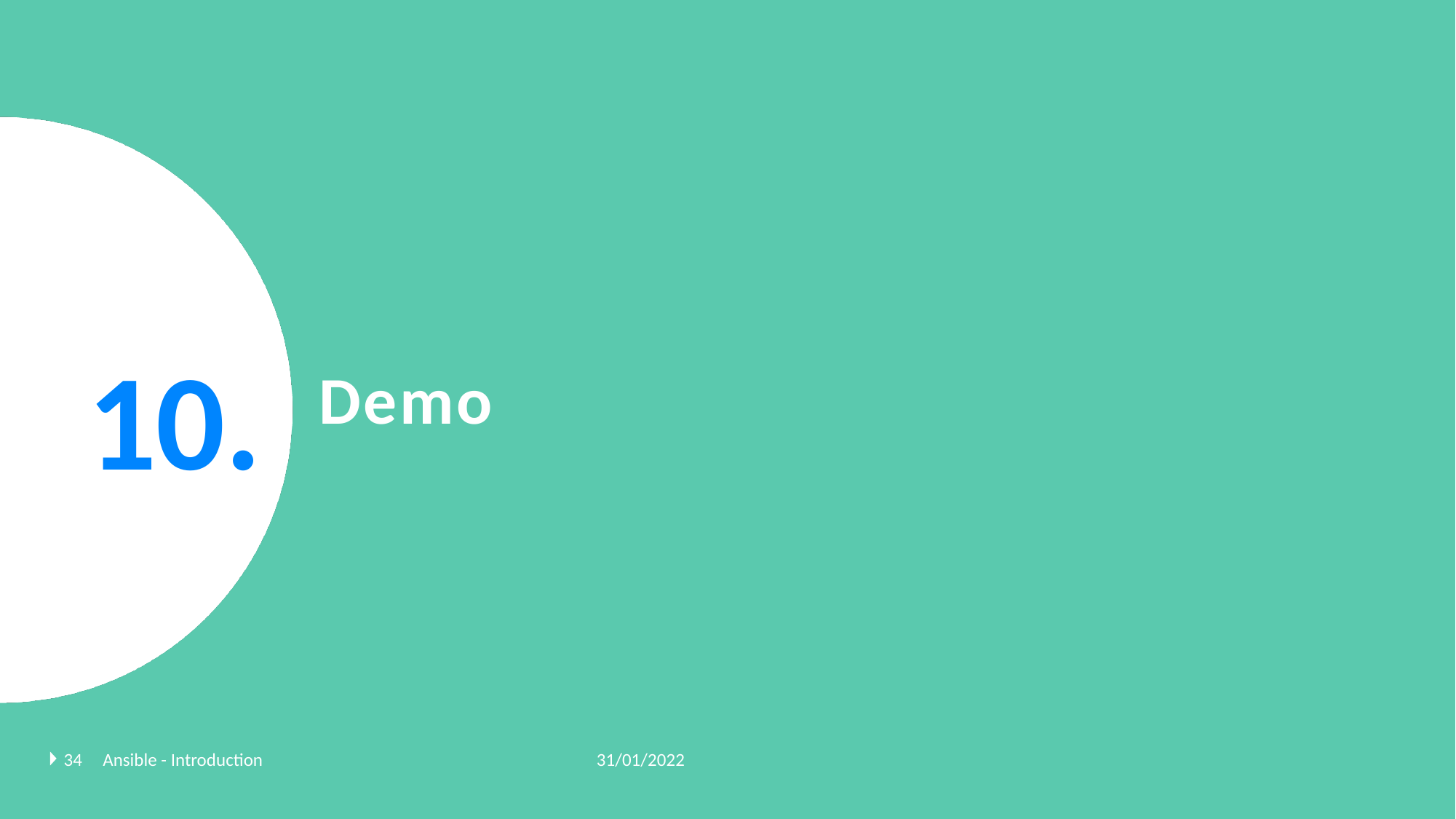

10.
# Demo

31/01/2022
34
Ansible - Introduction